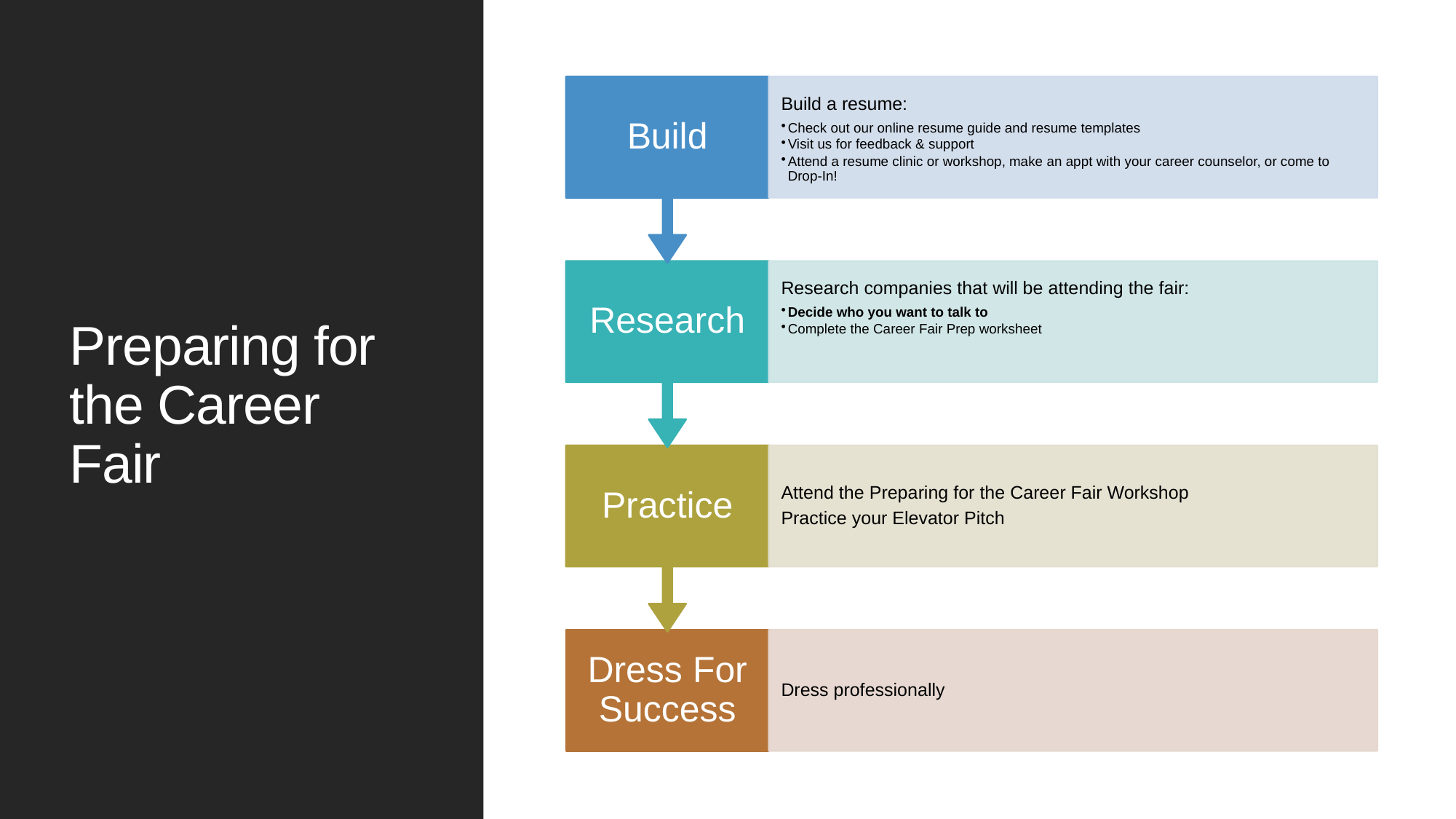

# Preparing for the Career Fair
Dress For Success
Dress professionally
Practice
Attend the Preparing for the Career Fair Workshop
Practice your Elevator Pitch
Research
Research companies that will be attending the fair:
Decide who you want to talk to
Complete the Career Fair Prep worksheet
Build
Build a resume:
Check out our online resume guide and resume templates
Visit us for feedback & support
Attend a resume clinic or workshop, make an appt with your career counselor, or come to Drop-In!